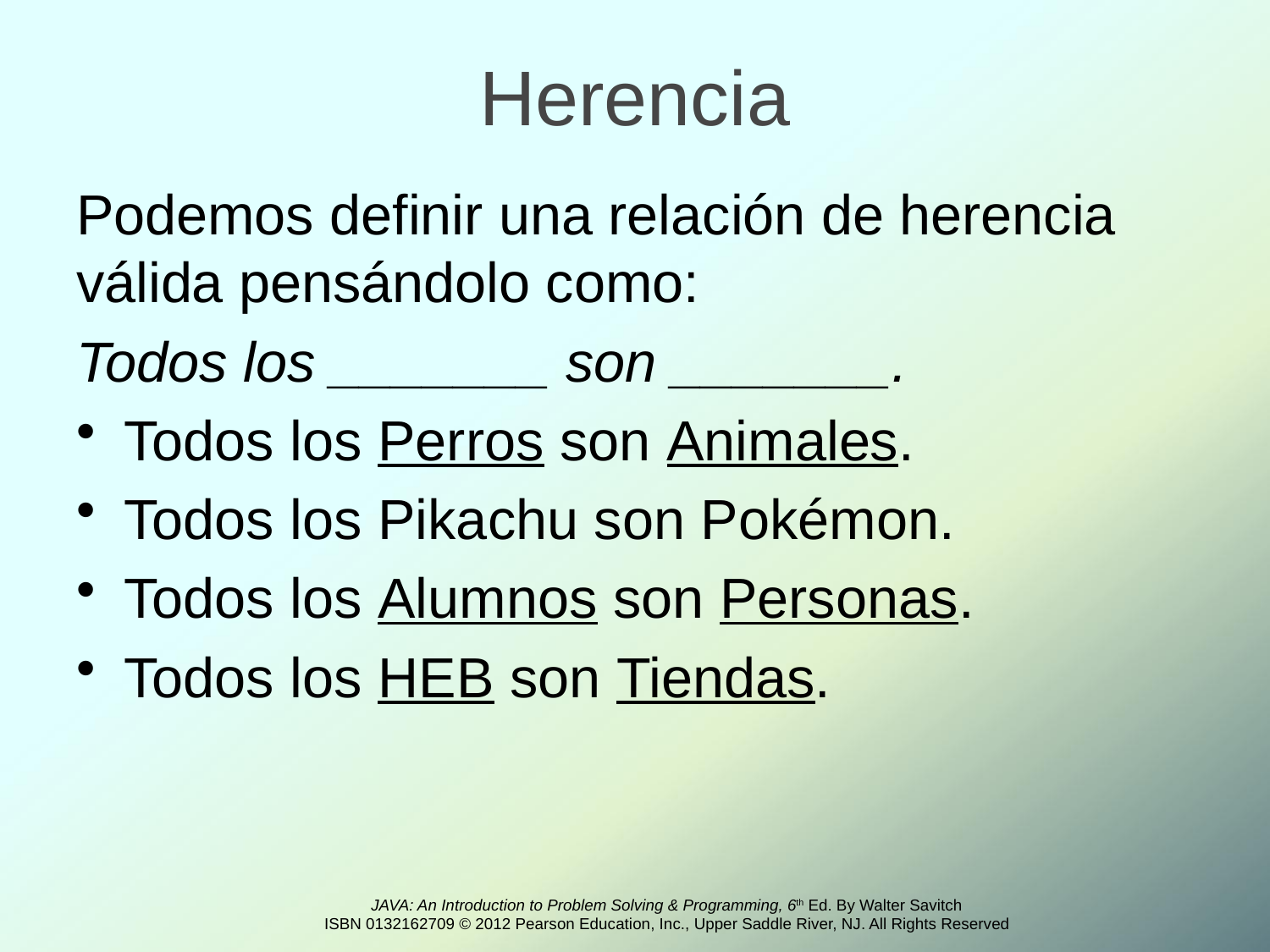

# Herencia
Podemos definir una relación de herencia válida pensándolo como:
Todos los _______ son _______.
Todos los Perros son Animales.
Todos los Pikachu son Pokémon.
Todos los Alumnos son Personas.
Todos los HEB son Tiendas.